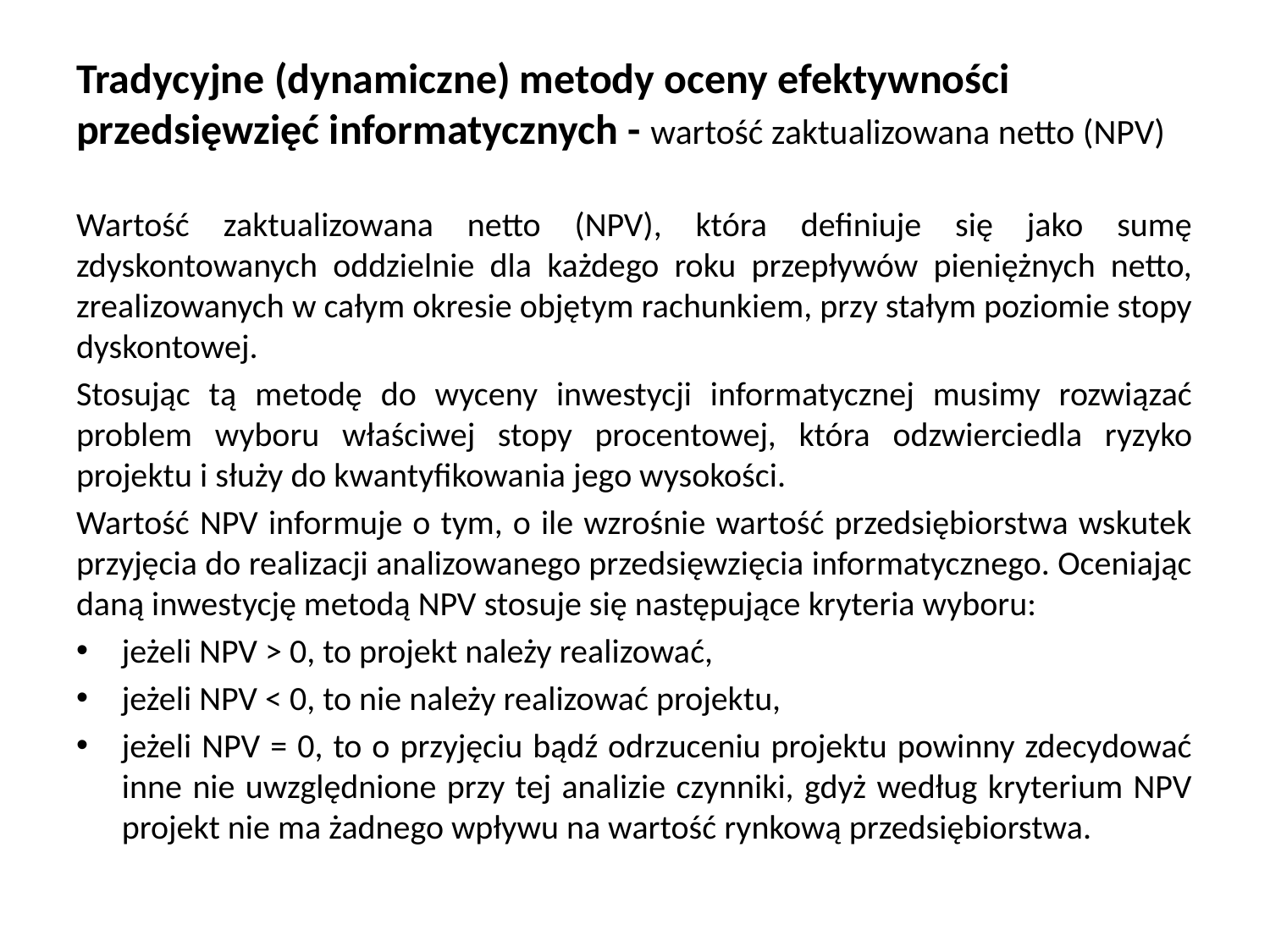

# Tradycyjne (dynamiczne) metody oceny efektywności przedsięwzięć informatycznych - wartość zaktualizowana netto (NPV)
Wartość zaktualizowana netto (NPV), która definiuje się jako sumę zdyskontowanych oddzielnie dla każdego roku przepływów pieniężnych netto, zrealizowanych w całym okresie objętym rachunkiem, przy stałym poziomie stopy dyskontowej.
Stosując tą metodę do wyceny inwestycji informatycznej musimy rozwiązać problem wyboru właściwej stopy procentowej, która odzwierciedla ryzyko projektu i służy do kwantyfikowania jego wysokości.
Wartość NPV informuje o tym, o ile wzrośnie wartość przedsiębiorstwa wskutek przyjęcia do realizacji analizowanego przedsięwzięcia informatycznego. Oceniając daną inwestycję metodą NPV stosuje się następujące kryteria wyboru:
jeżeli NPV > 0, to projekt należy realizować,
jeżeli NPV < 0, to nie należy realizować projektu,
jeżeli NPV = 0, to o przyjęciu bądź odrzuceniu projektu powinny zdecydować inne nie uwzględnione przy tej analizie czynniki, gdyż według kryterium NPV projekt nie ma żadnego wpływu na wartość rynkową przedsiębiorstwa.